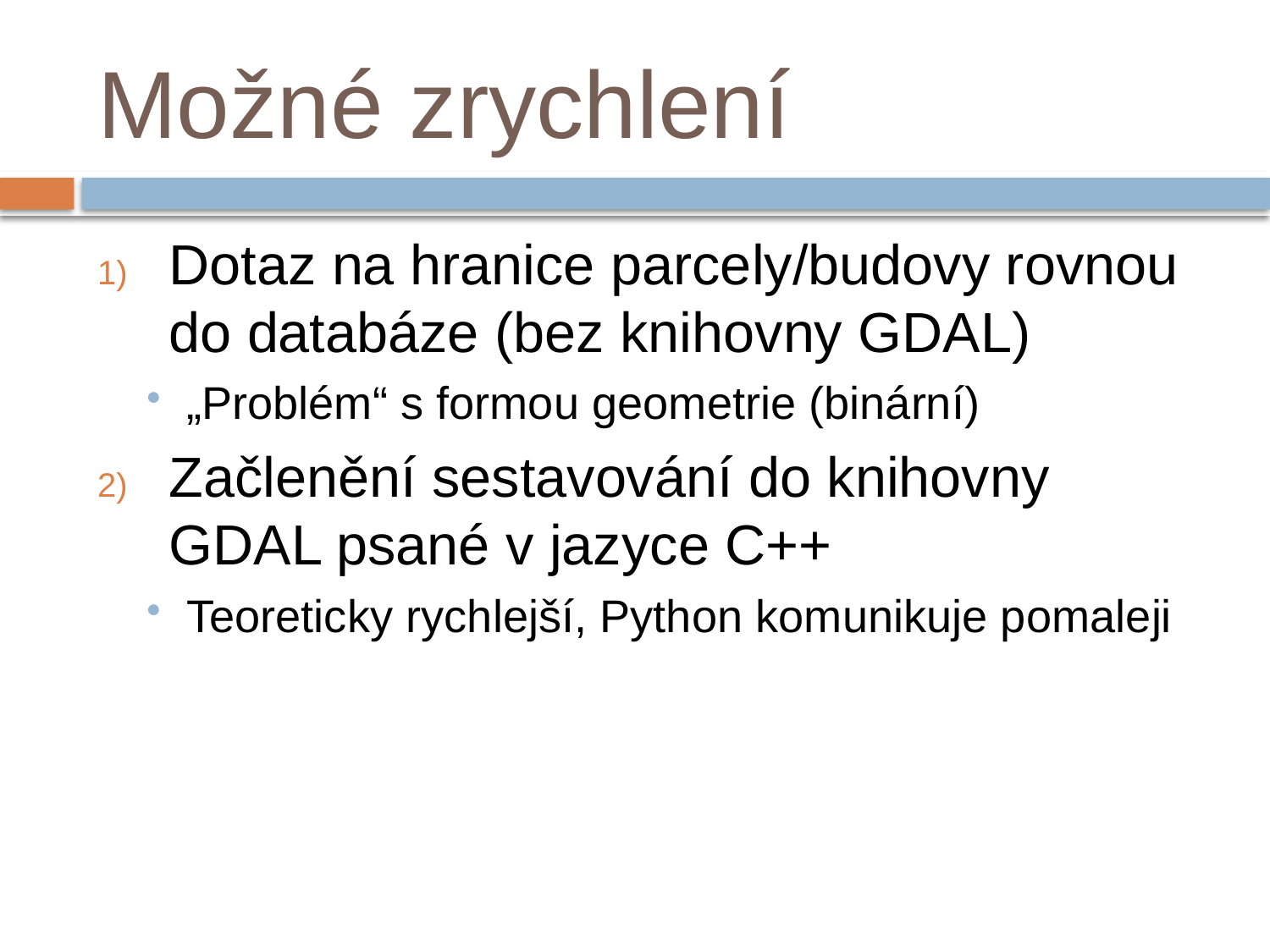

# Možné zrychlení
Dotaz na hranice parcely/budovy rovnou do databáze (bez knihovny GDAL)
„Problém“ s formou geometrie (binární)
Začlenění sestavování do knihovny GDAL psané v jazyce C++
Teoreticky rychlejší, Python komunikuje pomaleji